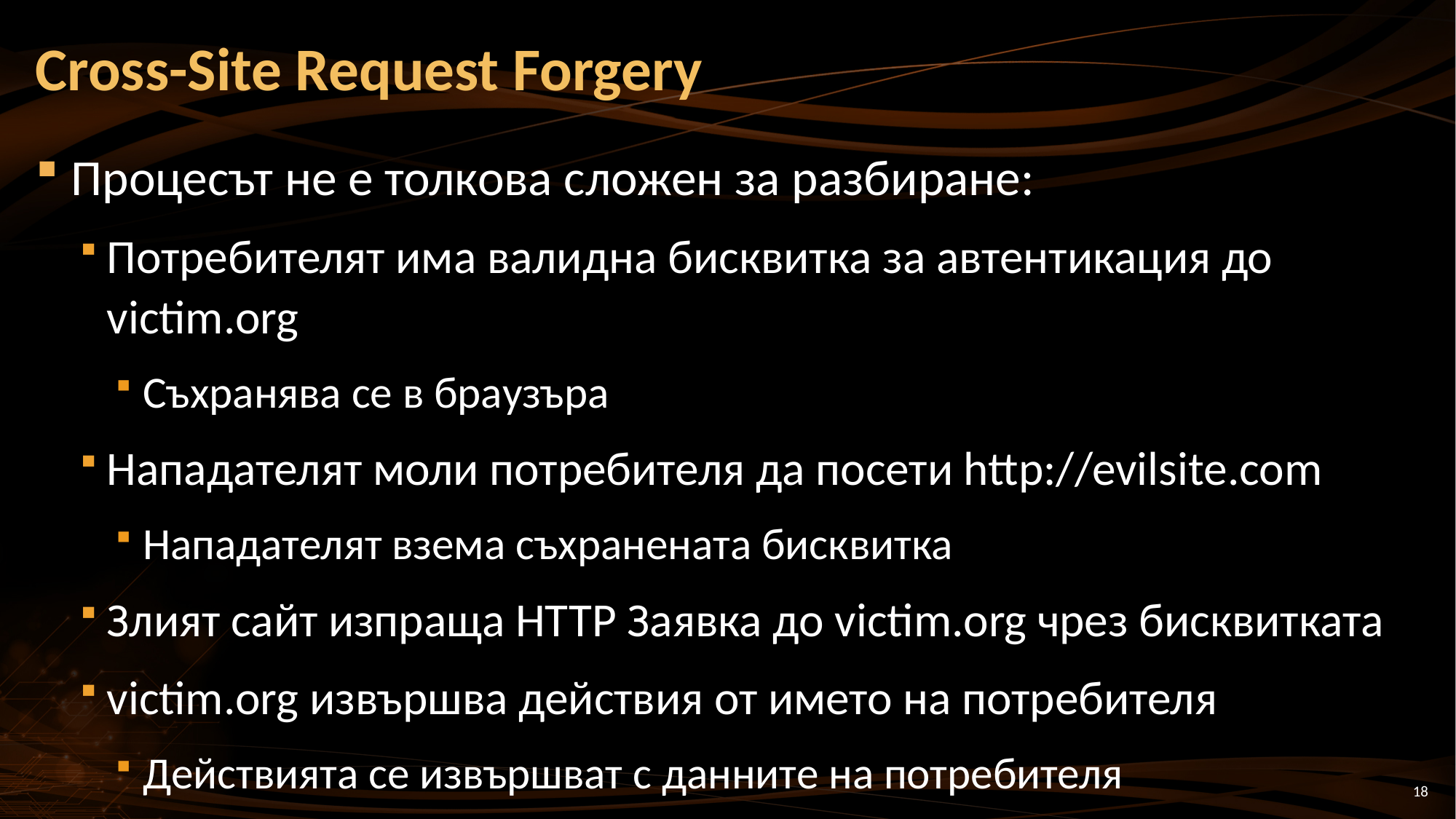

# Cross-Site Request Forgery
Процесът не е толкова сложен за разбиране:
Потребителят има валидна бисквитка за автентикация до
victim.org
Съхранява се в браузъра
Нападателят моли потребителя да посети http://evilsite.com
Нападателят взема съхранената бисквитка
Злият сайт изпраща HTTP Заявка до victim.org чрез бисквитката
victim.org извършва действия от името на потребителя
Действията се извършват с данните на потребителя
18